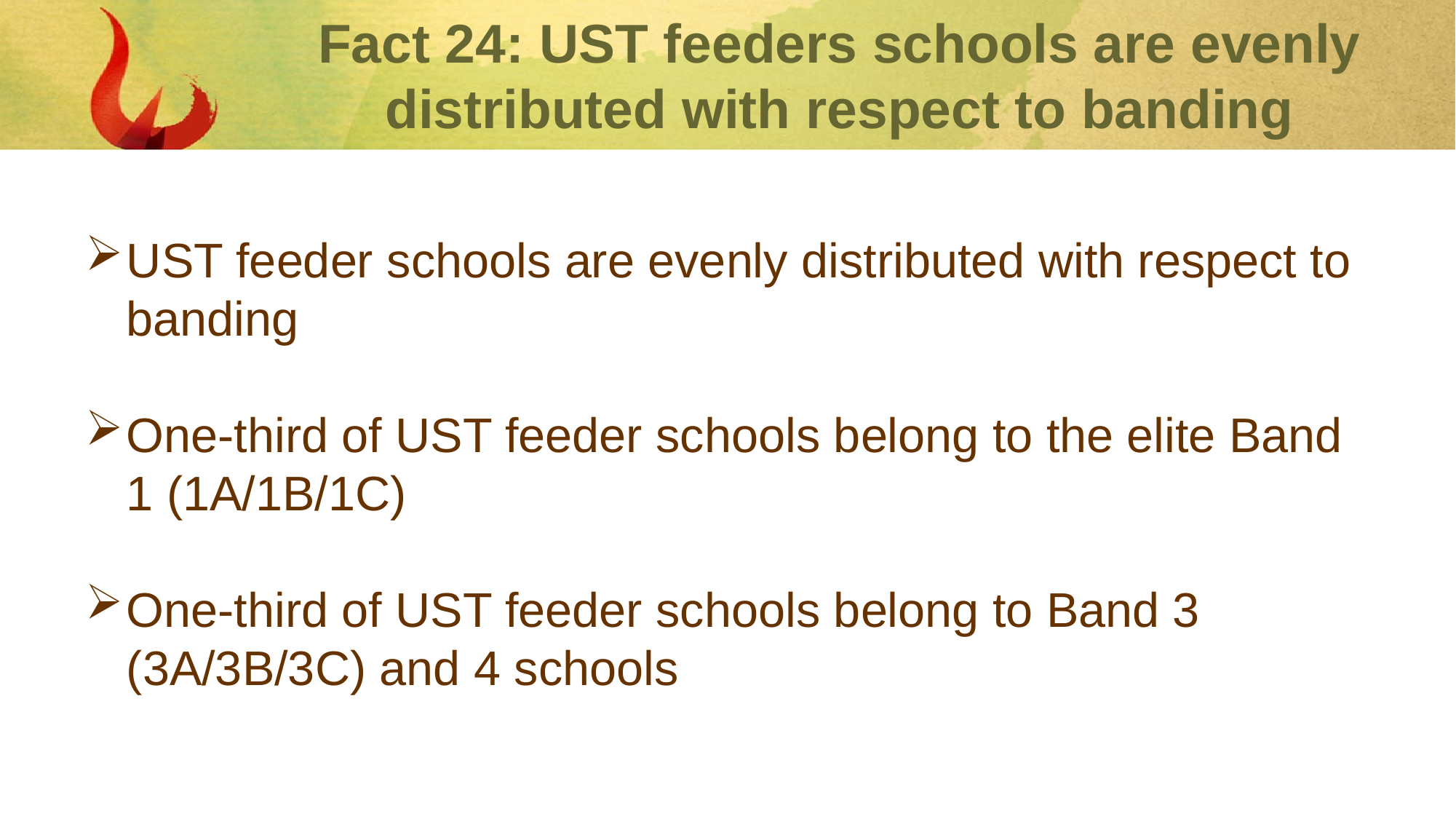

# Fact 24: UST feeders schools are evenly distributed with respect to banding
UST feeder schools are evenly distributed with respect to banding

One-third of UST feeder schools belong to the elite Band 1 (1A/1B/1C)

One-third of UST feeder schools belong to Band 3 (3A/3B/3C) and 4 schools
54